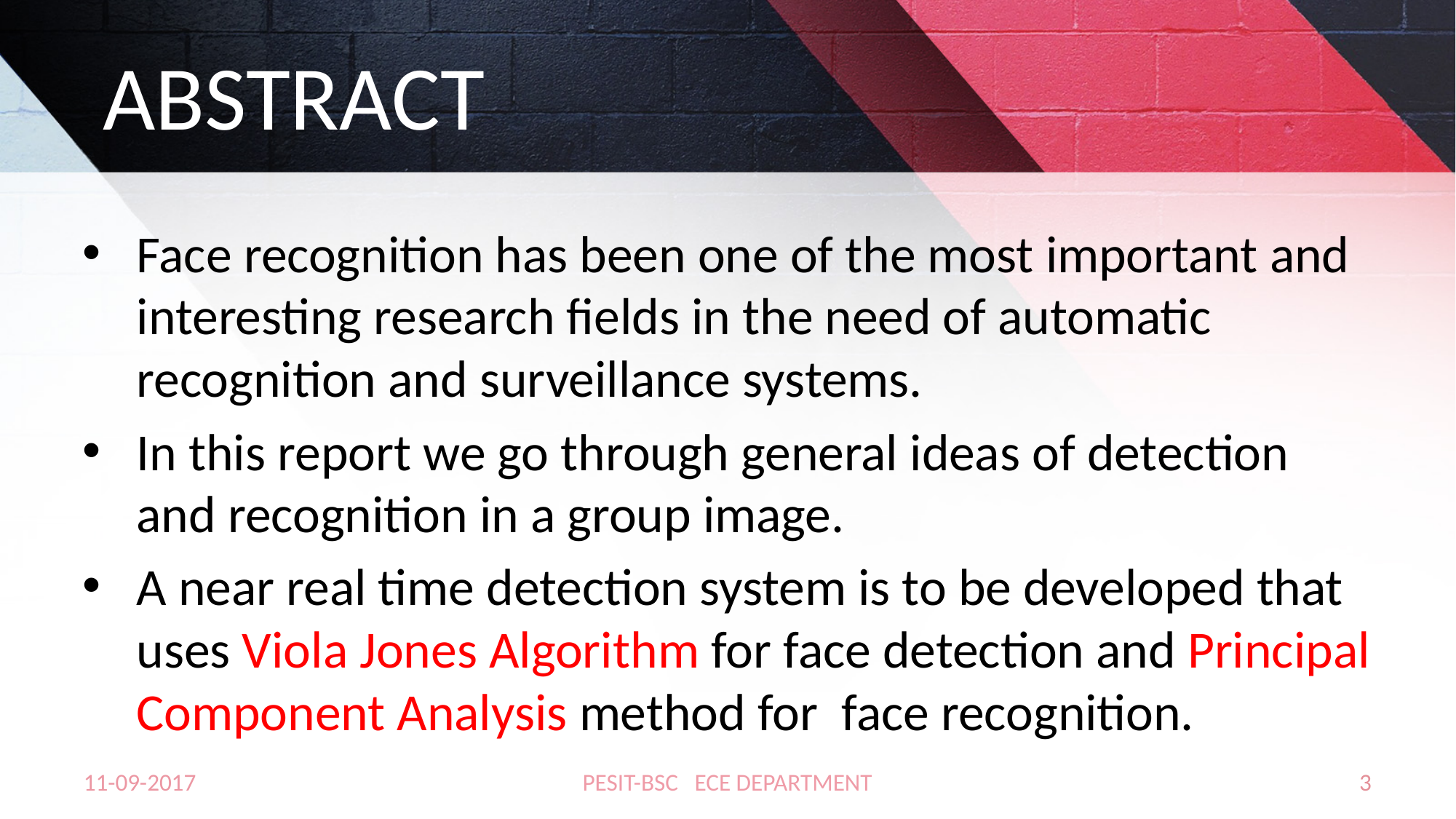

# ABSTRACT
Face recognition has been one of the most important and interesting research fields in the need of automatic recognition and surveillance systems.
In this report we go through general ideas of detection and recognition in a group image.
A near real time detection system is to be developed that uses Viola Jones Algorithm for face detection and Principal Component Analysis method for  face recognition.

11-09-2017
PESIT-BSC   ECE DEPARTMENT
3